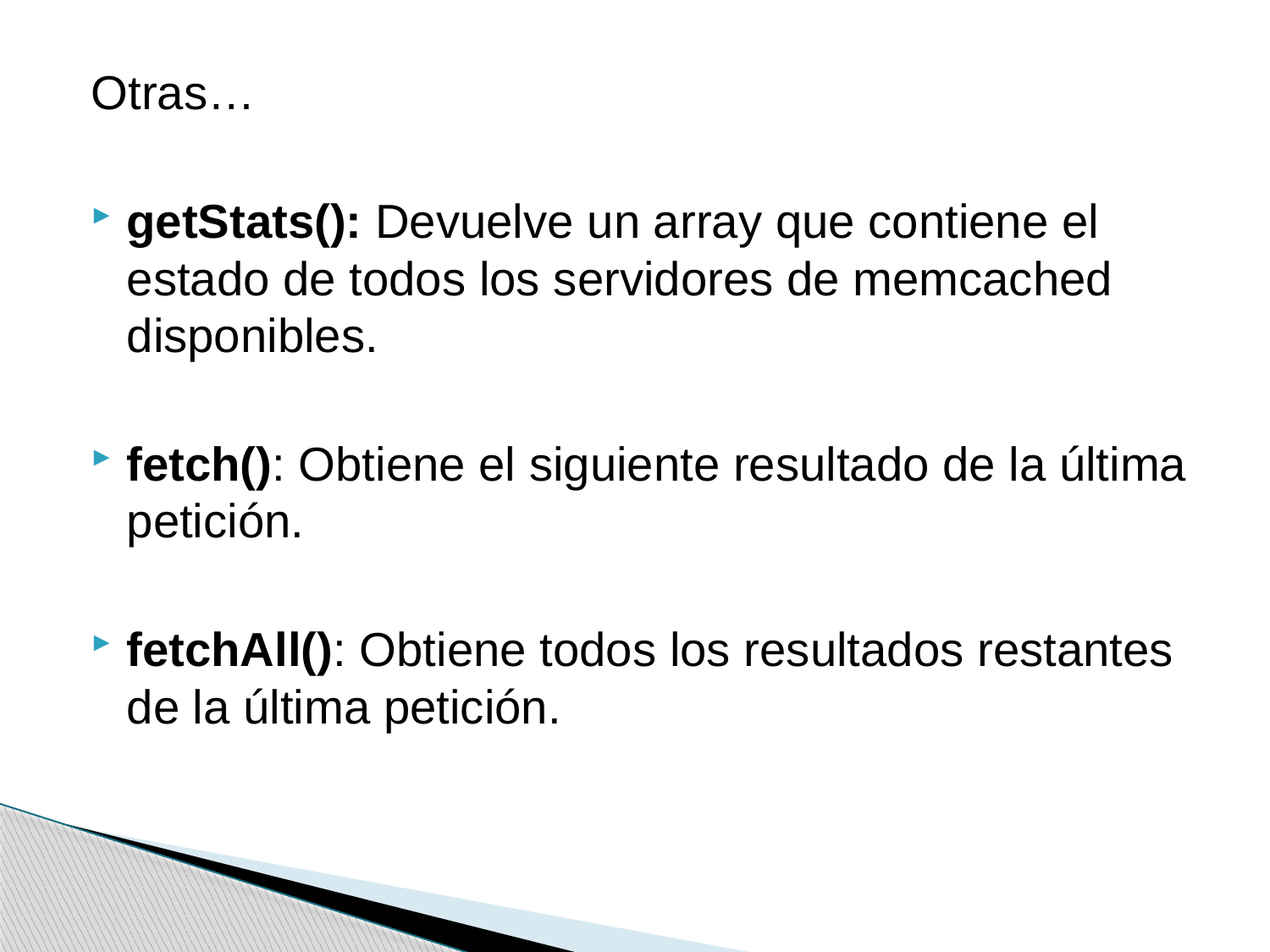

Otras…

getStats(): Devuelve un array que contiene el estado de todos los servidores de memcached disponibles.

fetch(): Obtiene el siguiente resultado de la última petición.

fetchAll(): Obtiene todos los resultados restantes de la última petición.